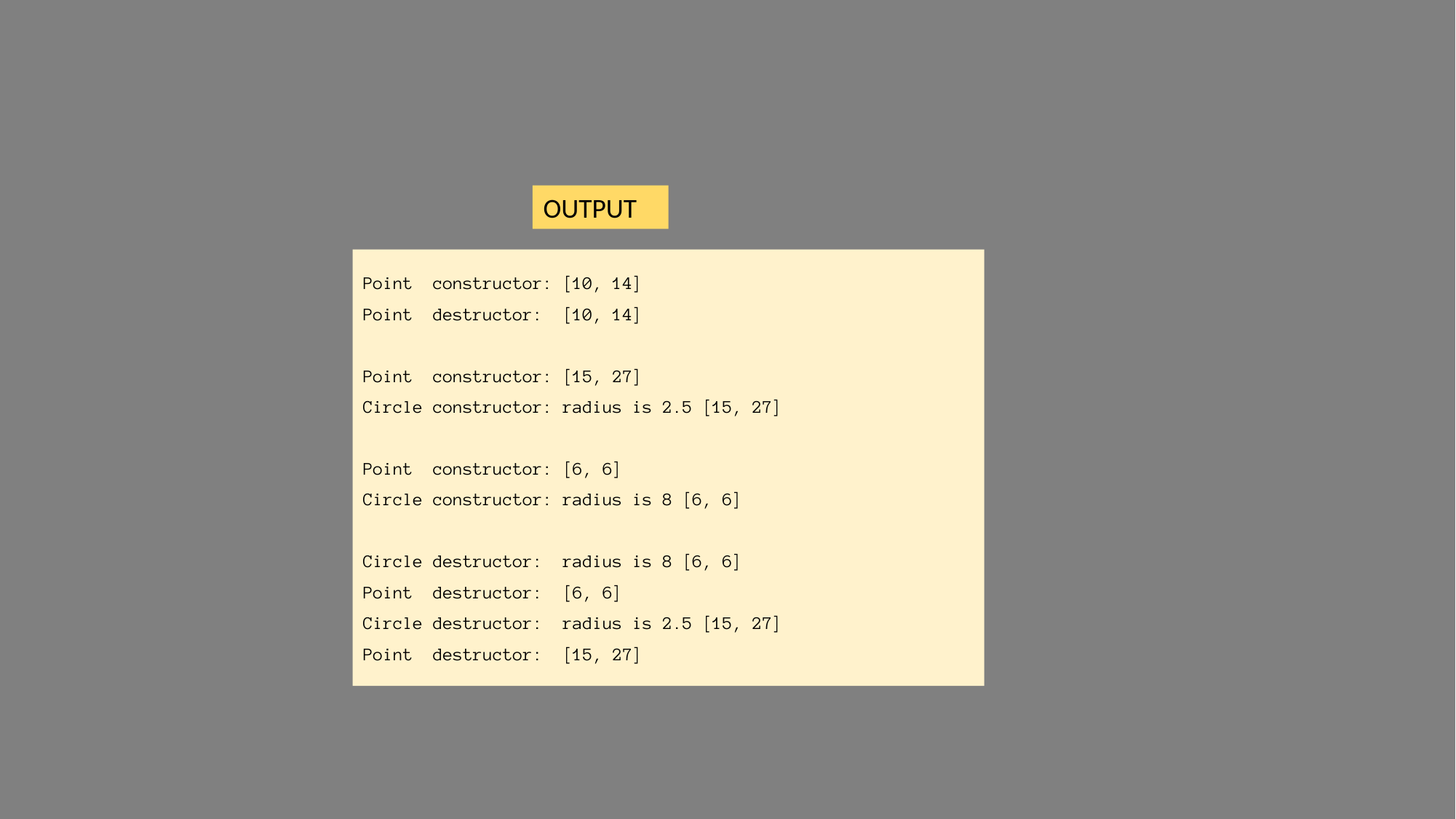

OUTPUT
Point  constructor: [10, 14]
Point  destructor:  [10, 14]

Point  constructor: [15, 27]
Circle constructor: radius is 2.5 [15, 27]

Point  constructor: [6, 6]
Circle constructor: radius is 8 [6, 6]

Circle destructor:  radius is 8 [6, 6]
Point  destructor:  [6, 6]
Circle destructor:  radius is 2.5 [15, 27]
Point  destructor:  [15, 27]